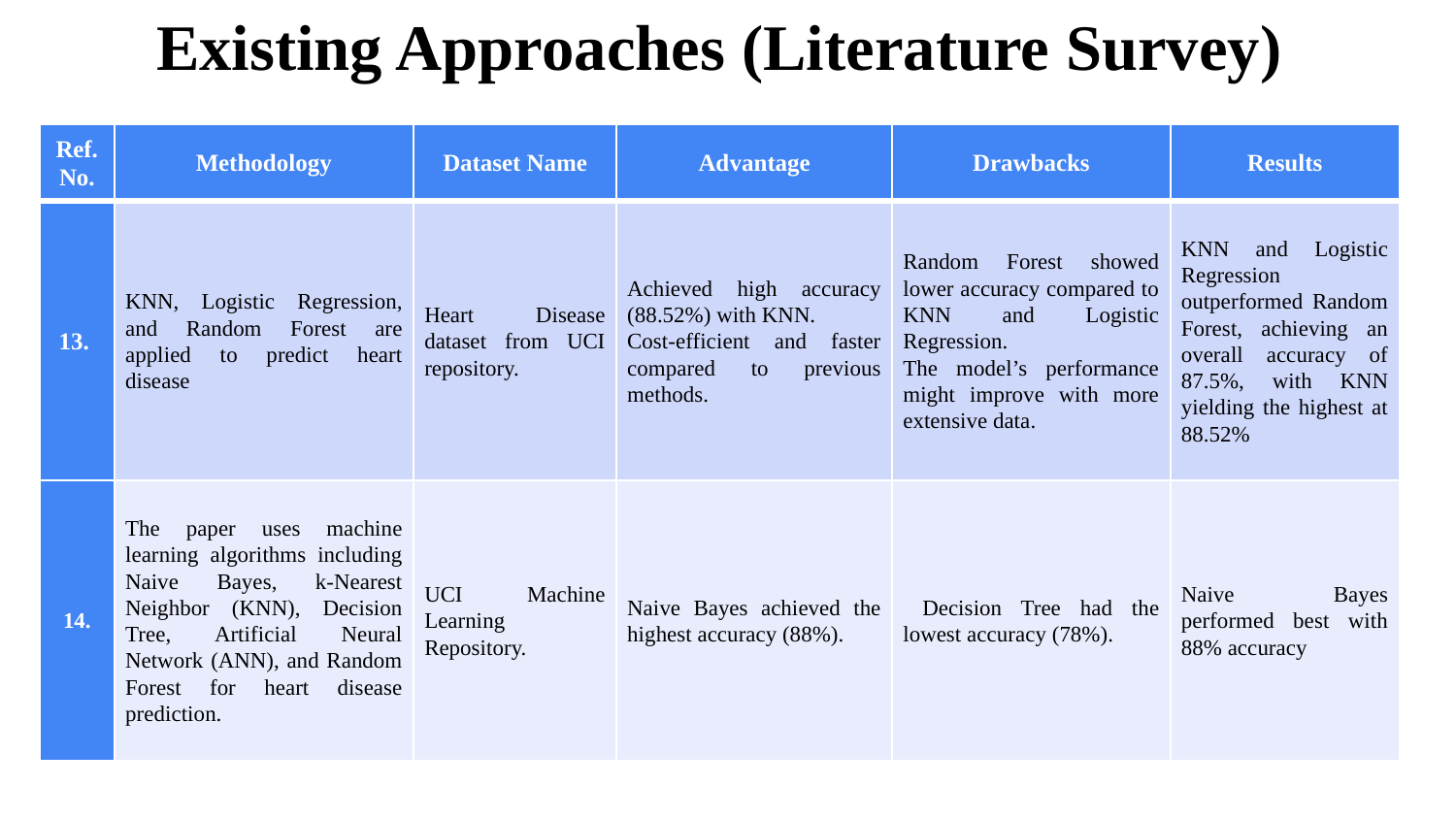

Existing Approaches (Literature Survey)
| Ref. No. | Methodology | Dataset Name | Advantage | Drawbacks | Results |
| --- | --- | --- | --- | --- | --- |
| 13. | KNN, Logistic Regression, and Random Forest are applied to predict heart disease | Heart Disease dataset from UCI repository. | Achieved high accuracy (88.52%) with KNN. Cost-efficient and faster compared to previous methods. | Random Forest showed lower accuracy compared to KNN and Logistic Regression. The model’s performance might improve with more extensive data. | KNN and Logistic Regression outperformed Random Forest, achieving an overall accuracy of 87.5%, with KNN yielding the highest at 88.52% |
| 14. | The paper uses machine learning algorithms including Naive Bayes, k-Nearest Neighbor (KNN), Decision Tree, Artificial Neural Network (ANN), and Random Forest for heart disease prediction. | UCI Machine Learning Repository. | Naive Bayes achieved the highest accuracy (88%). | Decision Tree had the lowest accuracy (78%). | Naive Bayes performed best with 88% accuracy​ |